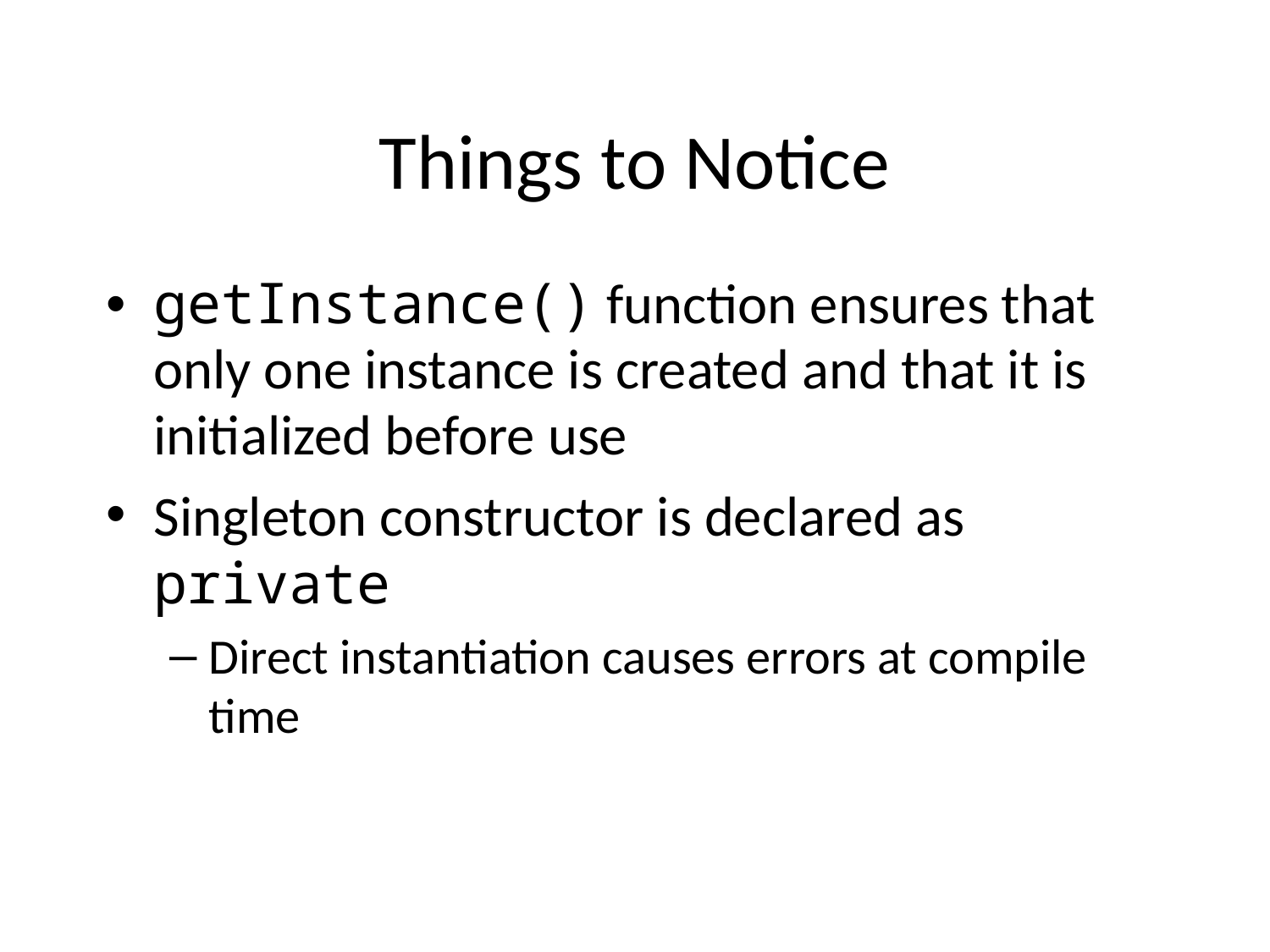

# Things to Notice
getInstance() function ensures that only one instance is created and that it is initialized before use
Singleton constructor is declared as private
Direct instantiation causes errors at compile time